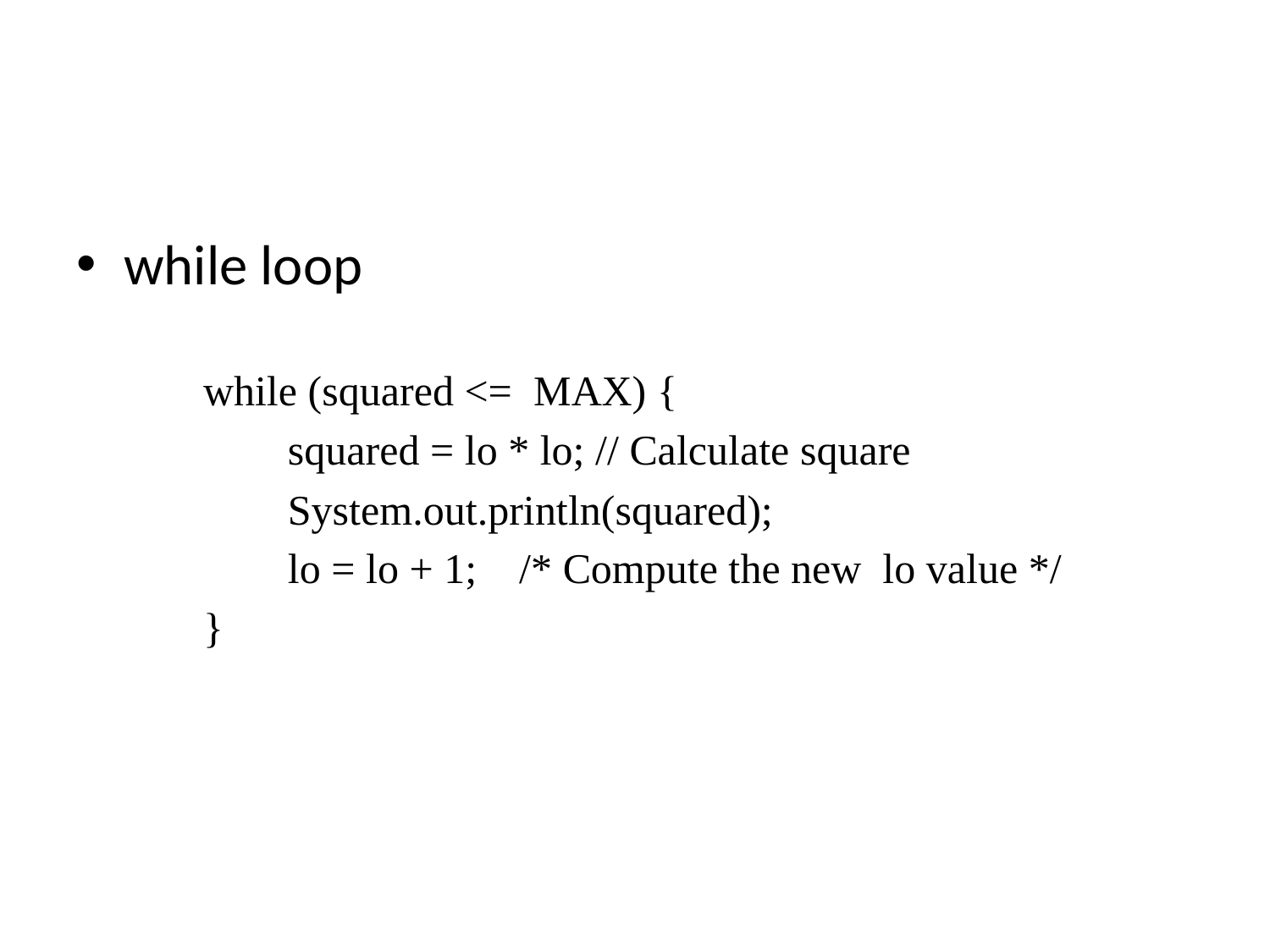

while loop

while (squared <=  MAX) {
        squared = lo * lo; // Calculate square
        System.out.println(squared);
        lo = lo + 1;    /* Compute the new  lo value */
}